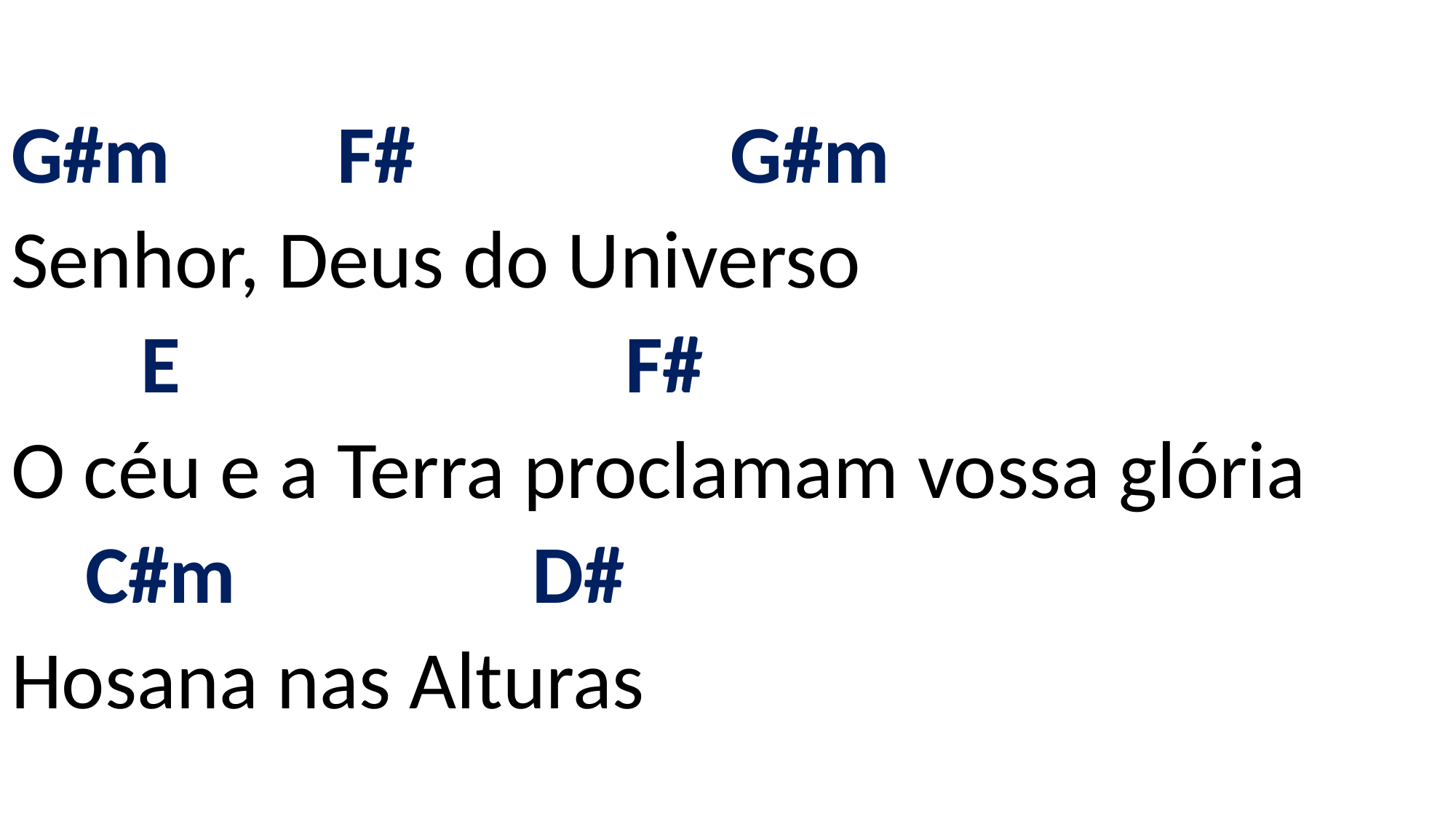

# G#m         F#                 G#m Senhor, Deus do Universo E                        F# O céu e a Terra proclamam vossa glória C#m                D# Hosana nas Alturas